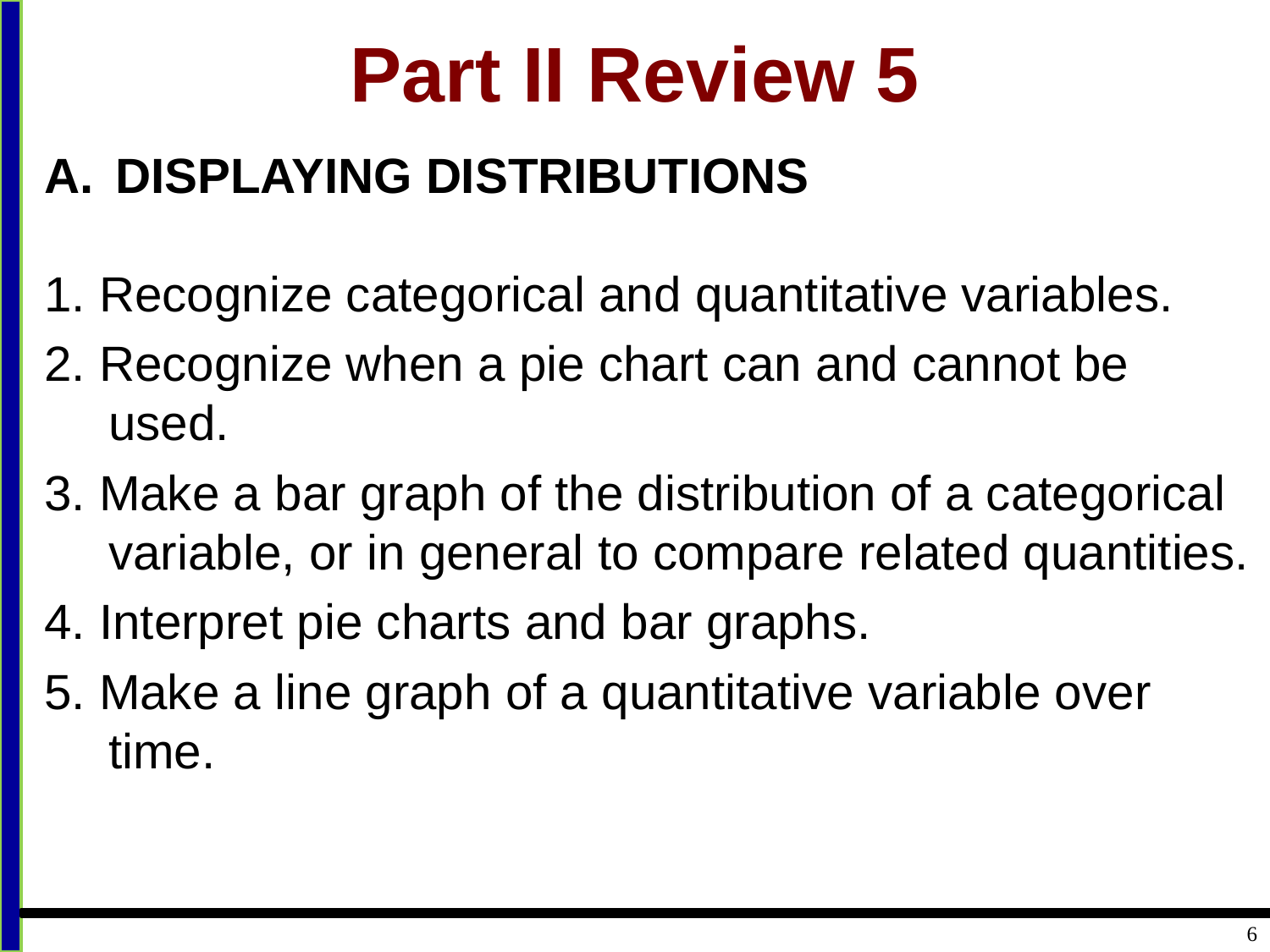

# Part II Review 5
DISPLAYING DISTRIBUTIONS

1. Recognize categorical and quantitative variables.
2. Recognize when a pie chart can and cannot be used.
3. Make a bar graph of the distribution of a categorical variable, or in general to compare related quantities.
4. Interpret pie charts and bar graphs.
5. Make a line graph of a quantitative variable over time.